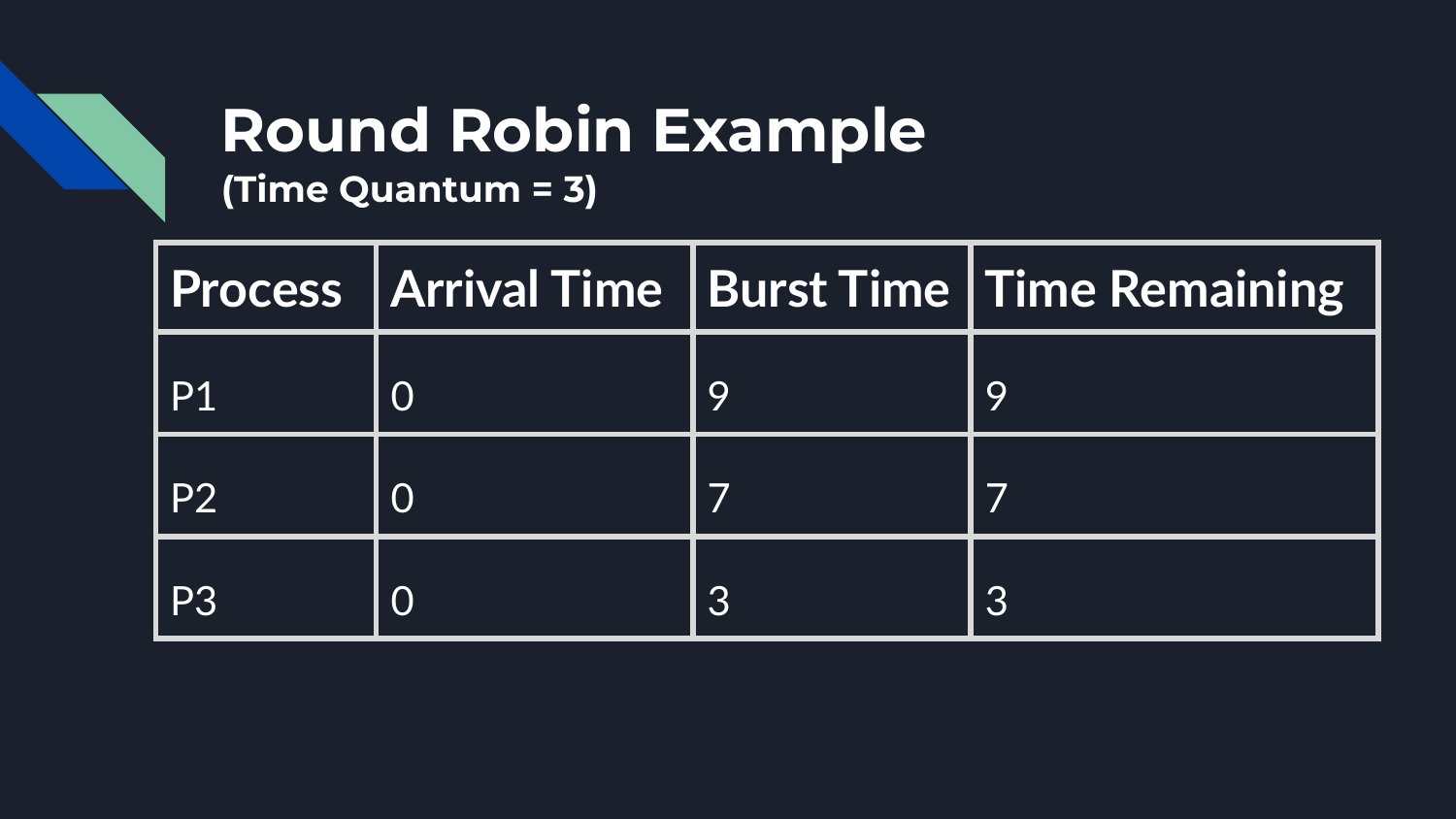

# Round Robin Example
(Time Quantum = 3)
| Process | Arrival Time | Burst Time | Time Remaining |
| --- | --- | --- | --- |
| P1 | 0 | 9 | 9 |
| P2 | 0 | 7 | 7 |
| P3 | 0 | 3 | 3 |